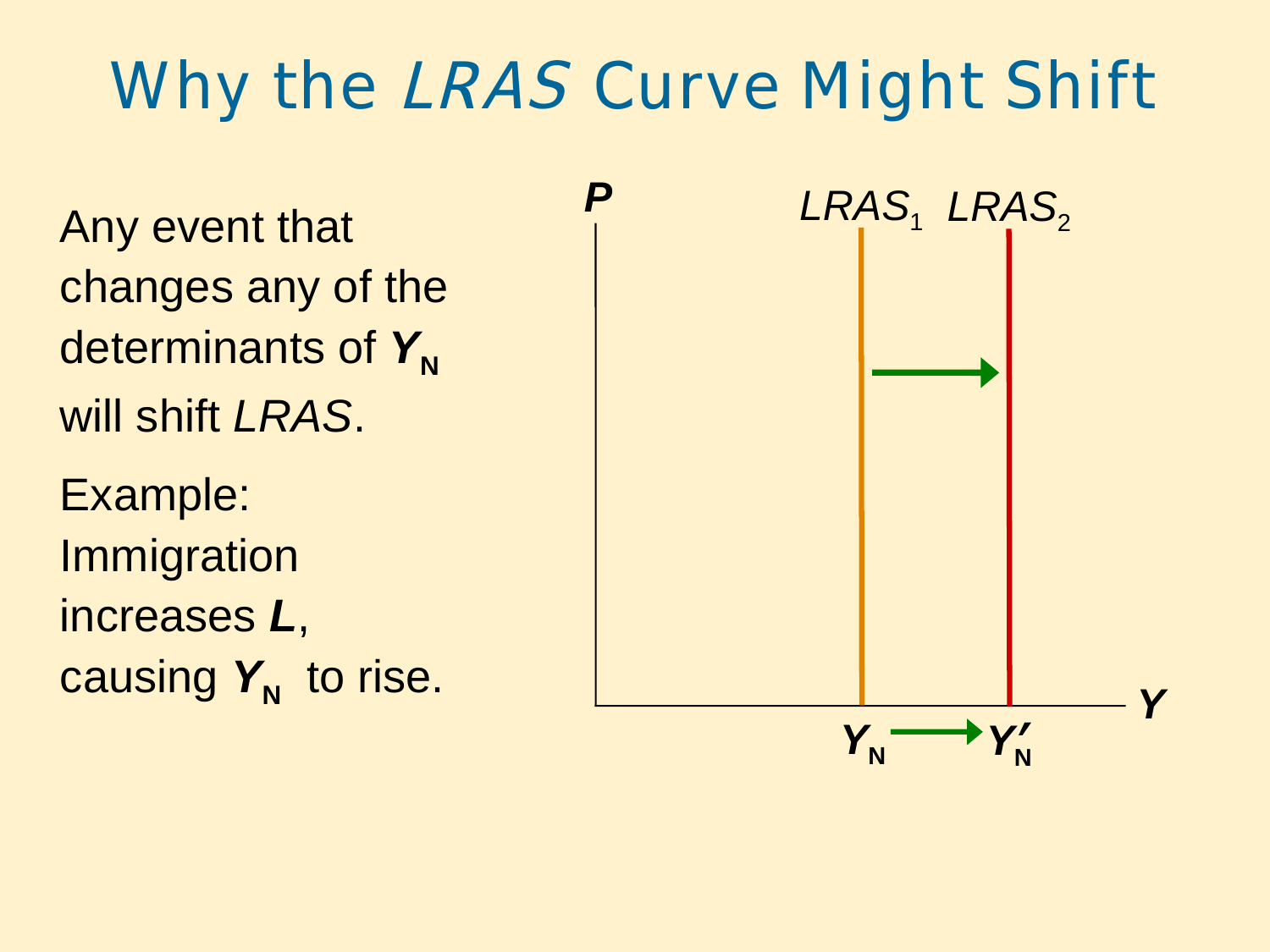

Why the LRAS  Curve Might Shift
P

Y
LRAS1

LRAS2

’
YN
Any event that changes any of the determinants of YN  will shift LRAS.
Example:  Immigration
increases L,
causing YN  to rise.

YN